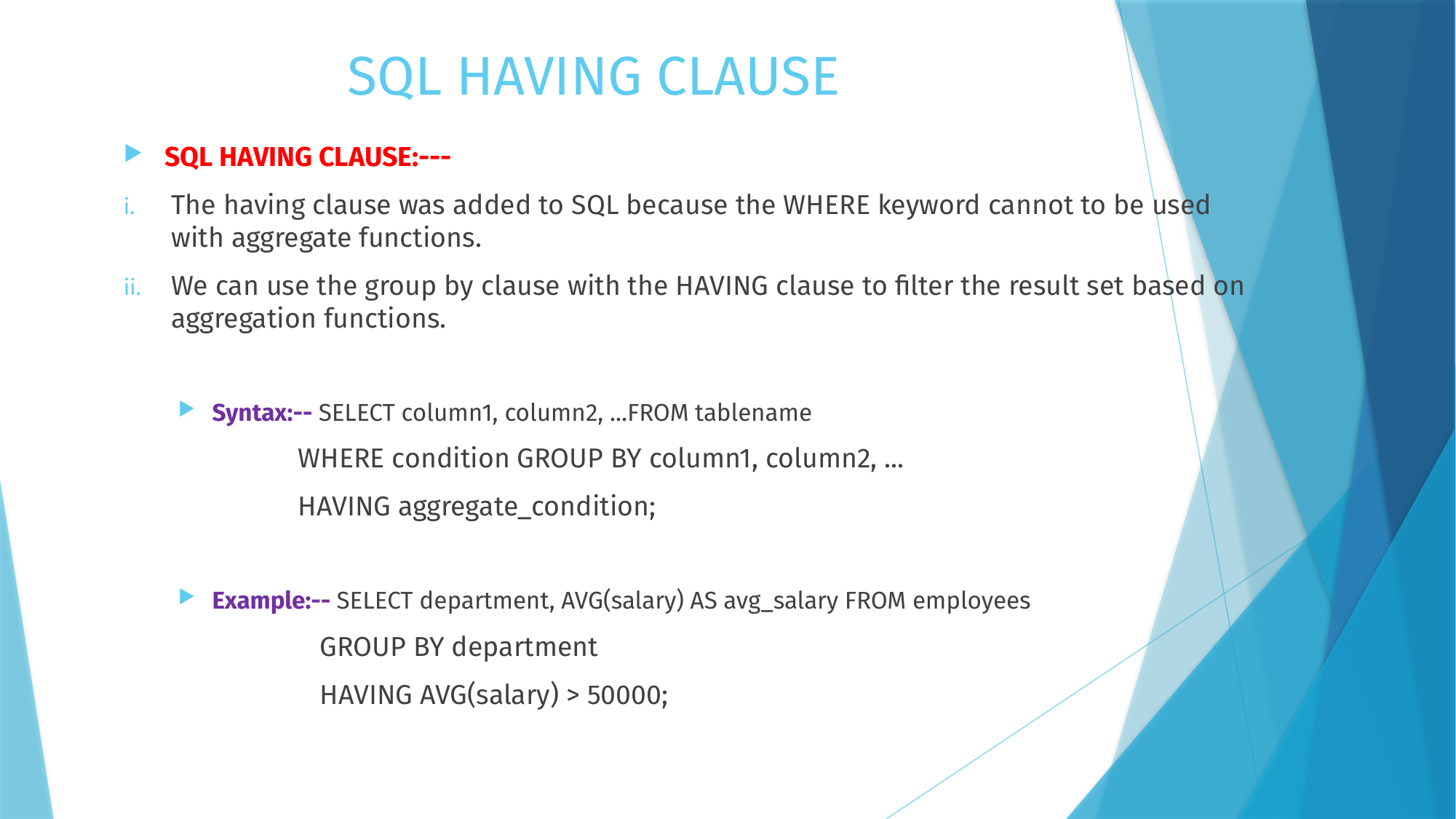

# SQL HAVING CLAUSE
SQL HAVING CLAUSE:---
The having clause was added to SQL because the WHERE keyword cannot to be used with aggregate functions.
We can use the group by clause with the HAVING clause to filter the result set based on aggregation functions.

Syntax:-- SELECT column1, column2, ...FROM tablename
                        WHERE condition GROUP BY column1, column2, ...
                        HAVING aggregate_condition;

Example:-- SELECT department, AVG(salary) AS avg_salary FROM employees
                           GROUP BY department
                           HAVING AVG(salary) > 50000;